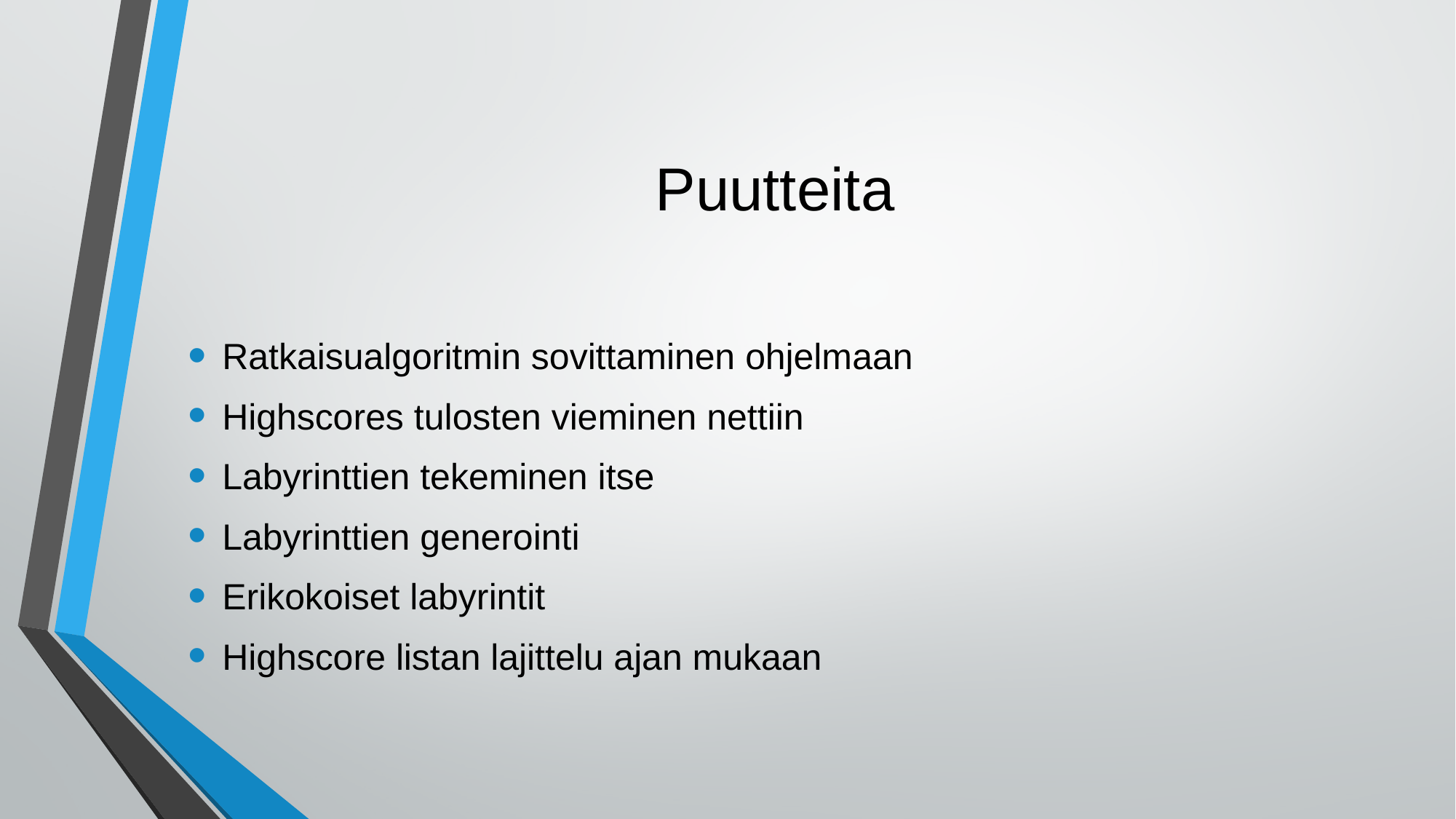

# Puutteita
Ratkaisualgoritmin sovittaminen ohjelmaan
Highscores tulosten vieminen nettiin
Labyrinttien tekeminen itse
Labyrinttien generointi
Erikokoiset labyrintit
Highscore listan lajittelu ajan mukaan